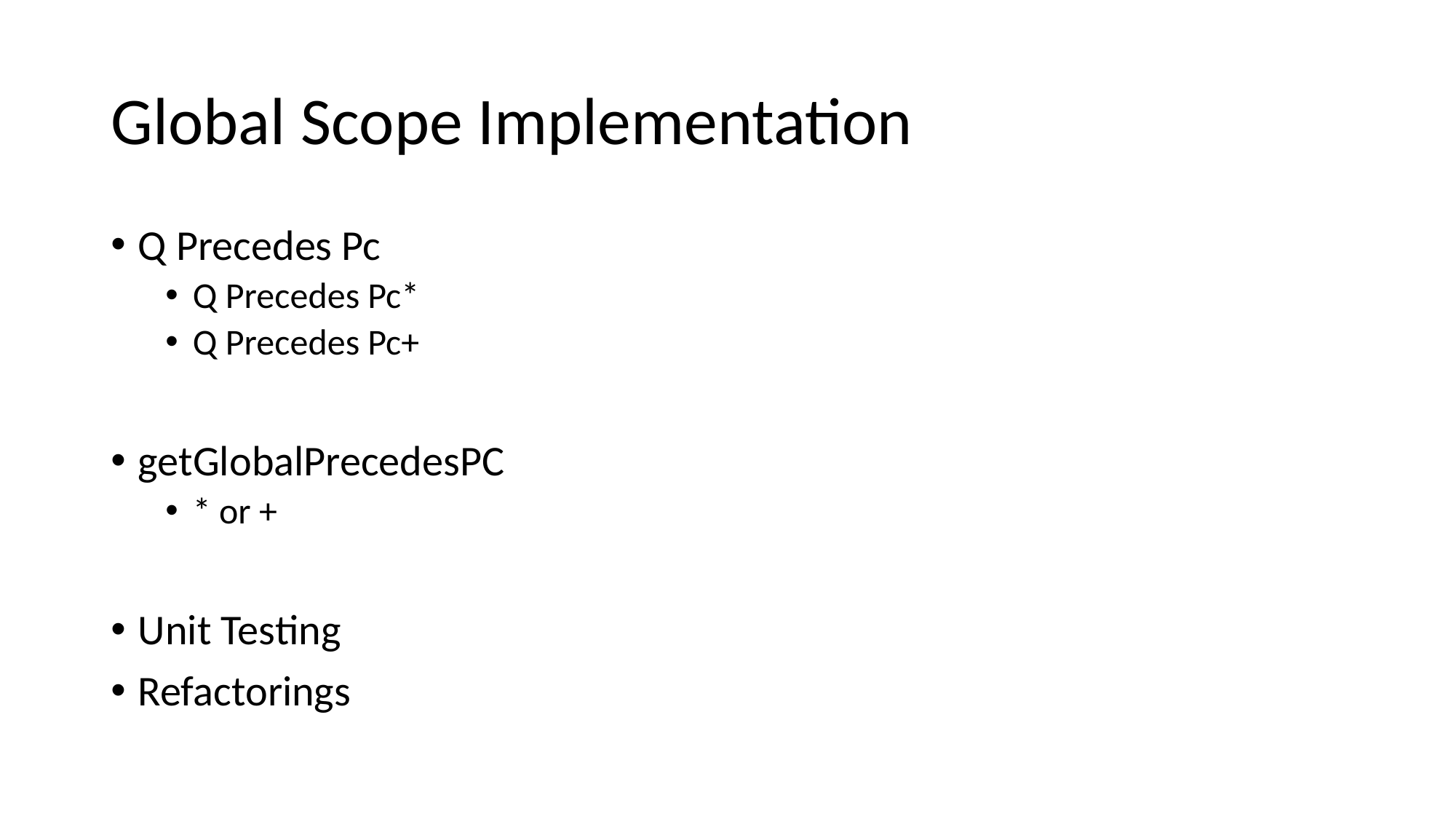

# Global Scope Implementation
Q Precedes Pc
Q Precedes Pc*
Q Precedes Pc+

getGlobalPrecedesPC
* or +

Unit Testing
Refactorings